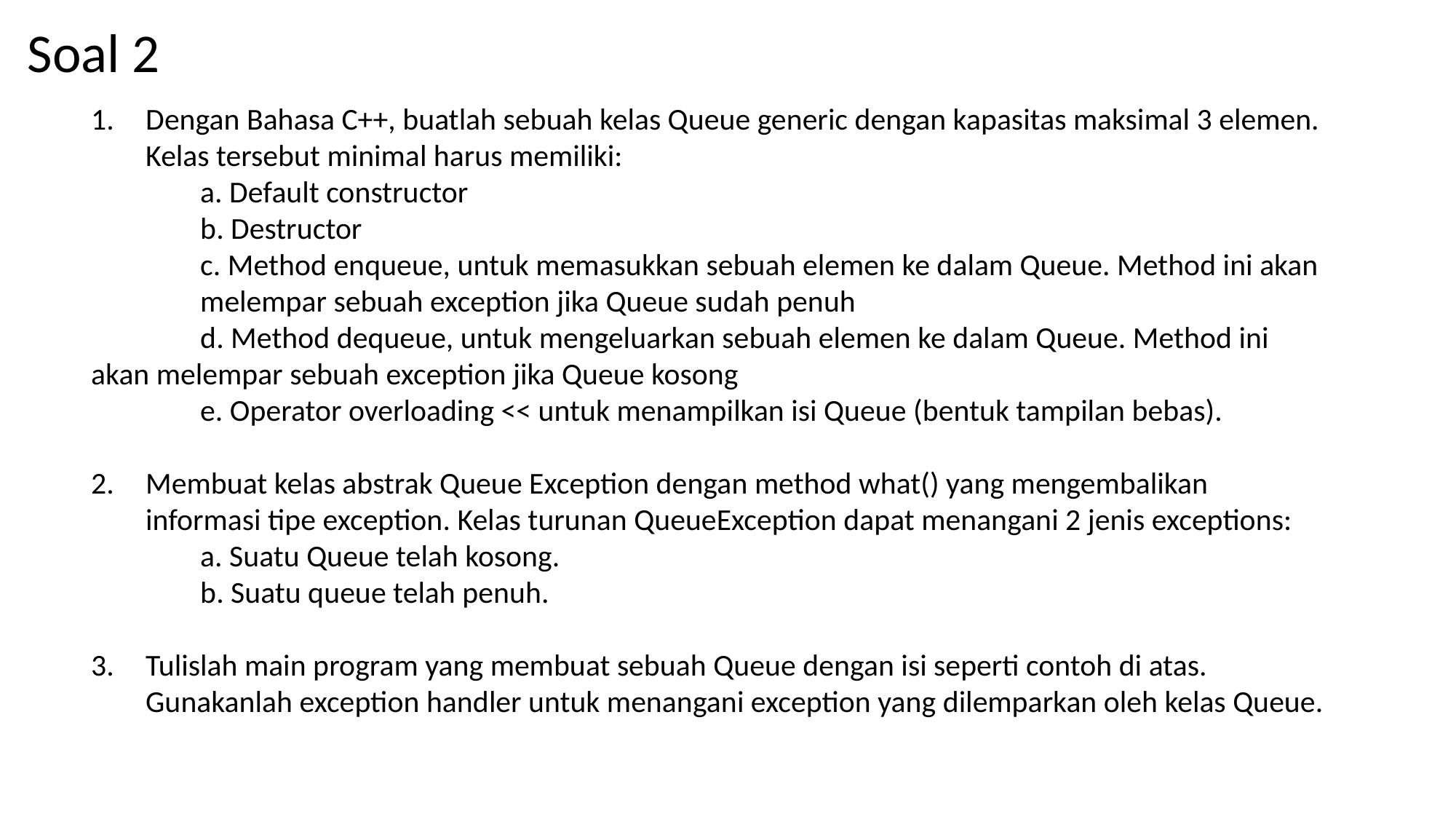

# Soal 2
Dengan Bahasa C++, buatlah sebuah kelas Queue generic dengan kapasitas maksimal 3 elemen. Kelas tersebut minimal harus memiliki:
	a. Default constructor
	b. Destructor
	c. Method enqueue, untuk memasukkan sebuah elemen ke dalam Queue. Method ini akan 	melempar sebuah exception jika Queue sudah penuh
	d. Method dequeue, untuk mengeluarkan sebuah elemen ke dalam Queue. Method ini 	akan melempar sebuah exception jika Queue kosong
	e. Operator overloading << untuk menampilkan isi Queue (bentuk tampilan bebas).

Membuat kelas abstrak Queue Exception dengan method what() yang mengembalikan informasi tipe exception. Kelas turunan QueueException dapat menangani 2 jenis exceptions:
	a. Suatu Queue telah kosong.
	b. Suatu queue telah penuh.

Tulislah main program yang membuat sebuah Queue dengan isi seperti contoh di atas. Gunakanlah exception handler untuk menangani exception yang dilemparkan oleh kelas Queue.